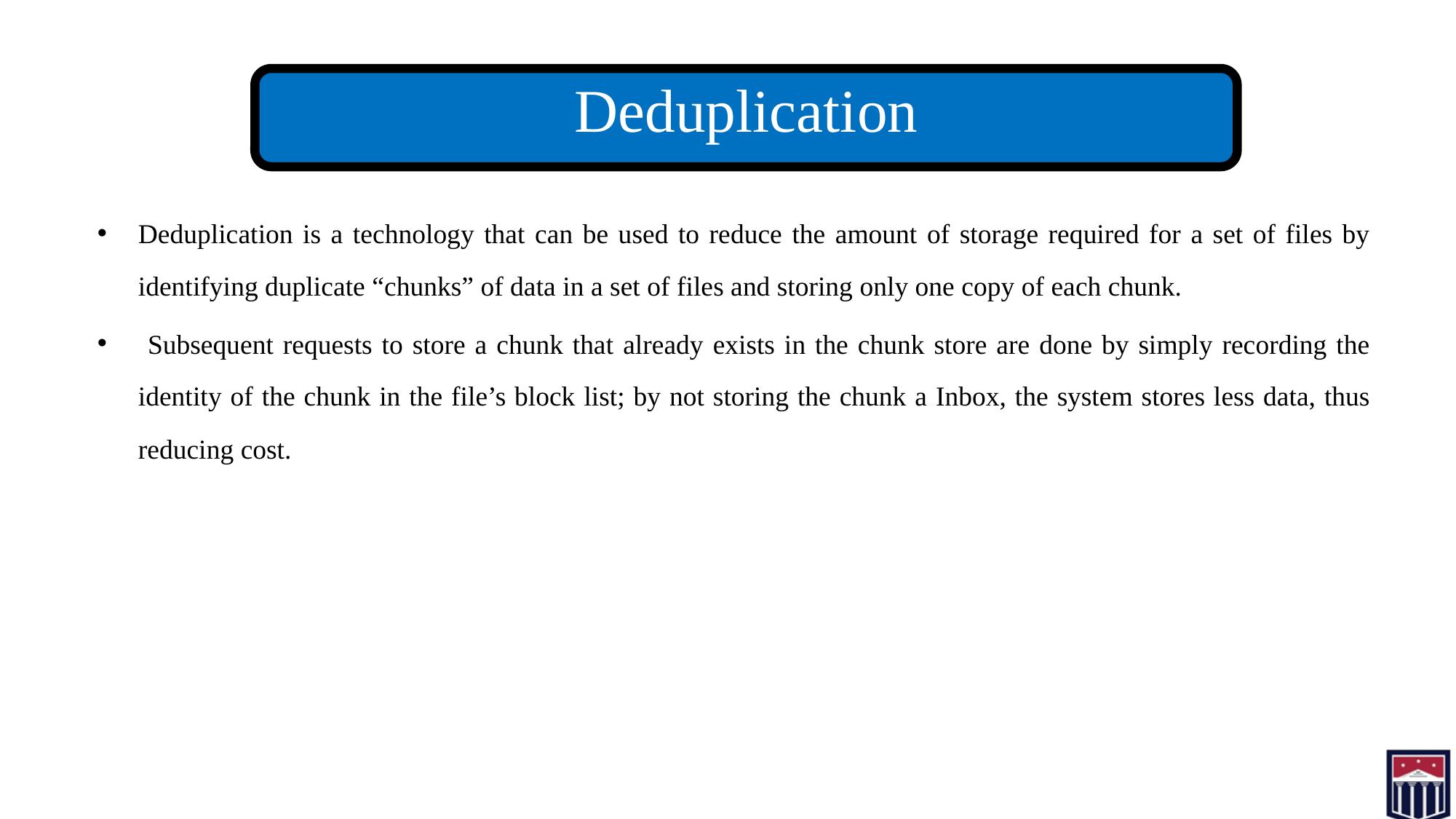

Deduplication
Deduplication is a technology that can be used to reduce the amount of storage required for a set of files by identifying duplicate “chunks” of data in a set of files and storing only one copy of each chunk.
 Subsequent requests to store a chunk that already exists in the chunk store are done by simply recording the identity of the chunk in the file’s block list; by not storing the chunk a Inbox, the system stores less data, thus reducing cost.